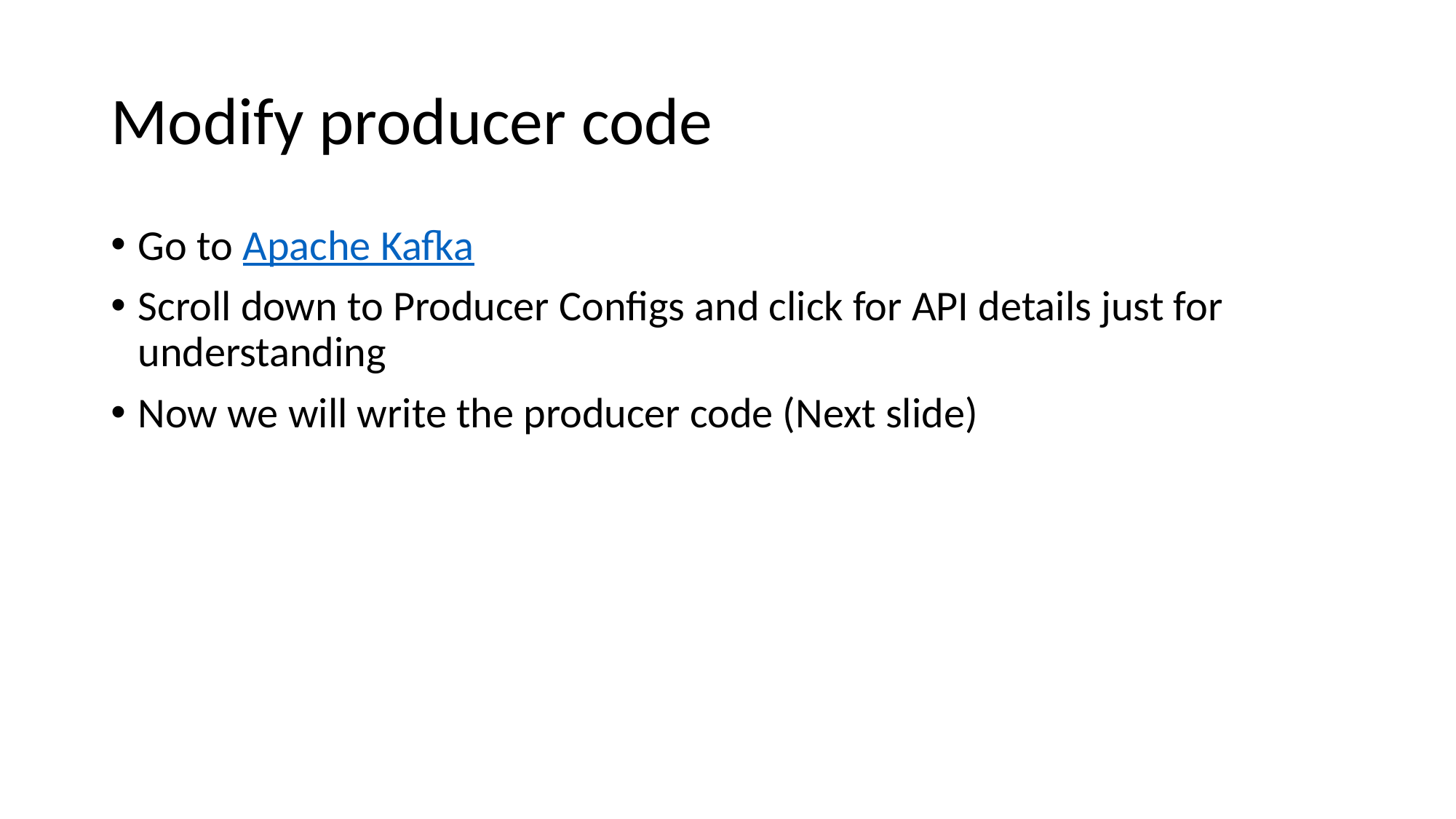

# Modify producer code
Go to Apache Kafka
Scroll down to Producer Configs and click for API details just for understanding
Now we will write the producer code (Next slide)